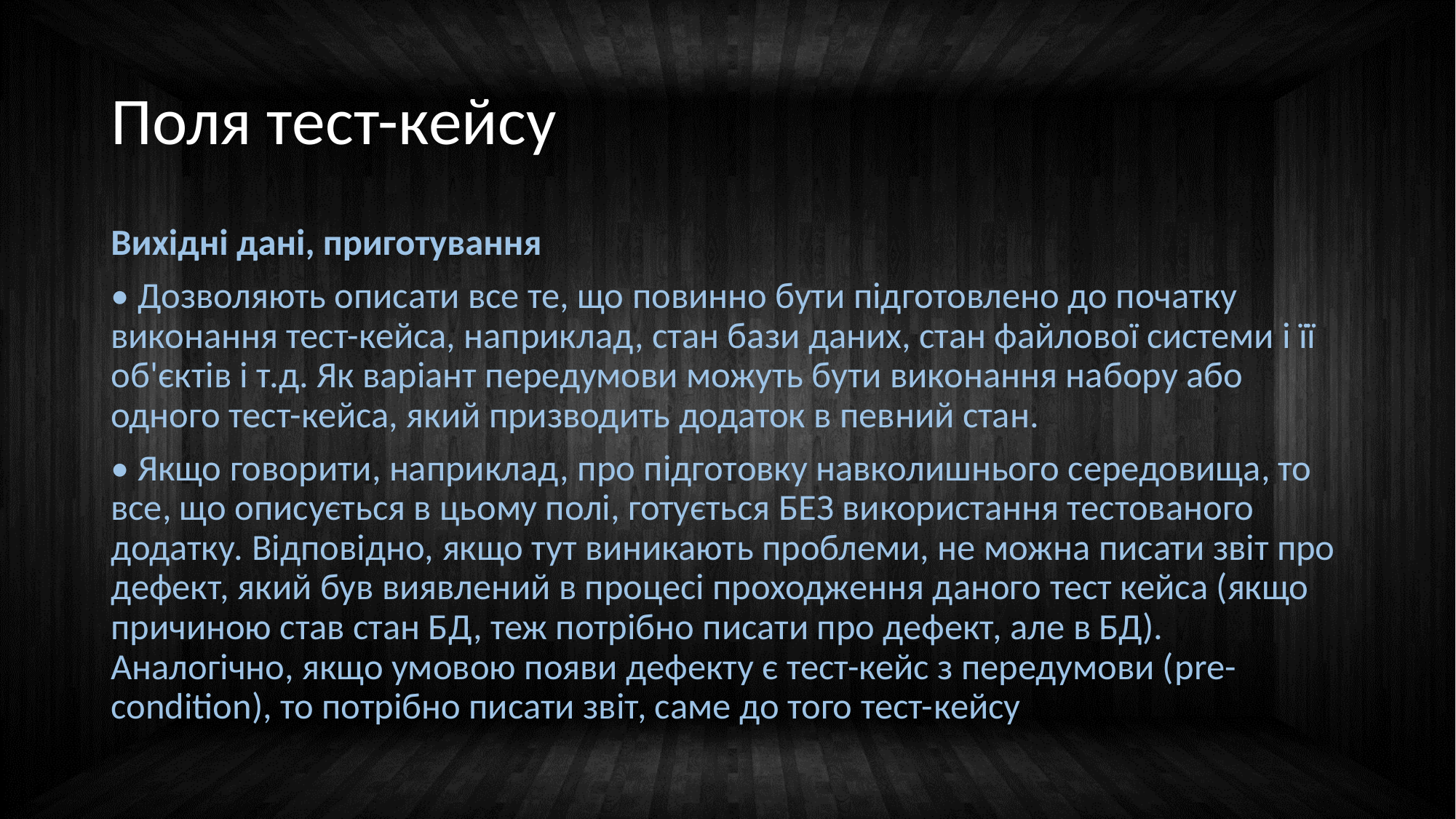

# Поля тест-кейсу
Вихідні дані, приготування
• Дозволяють описати все те, що повинно бути підготовлено до початку виконання тест-кейса, наприклад, стан бази даних, стан файлової системи і її об'єктів і т.д. Як варіант передумови можуть бути виконання набору або одного тест-кейса, який призводить додаток в певний стан.
• Якщо говорити, наприклад, про підготовку навколишнього середовища, то все, що описується в цьому полі, готується БЕЗ використання тестованого додатку. Відповідно, якщо тут виникають проблеми, не можна писати звіт про дефект, який був виявлений в процесі проходження даного тест кейса (якщо причиною став стан БД, теж потрібно писати про дефект, але в БД). Аналогічно, якщо умовою появи дефекту є тест-кейс з передумови (pre-condition), то потрібно писати звіт, саме до того тест-кейсу